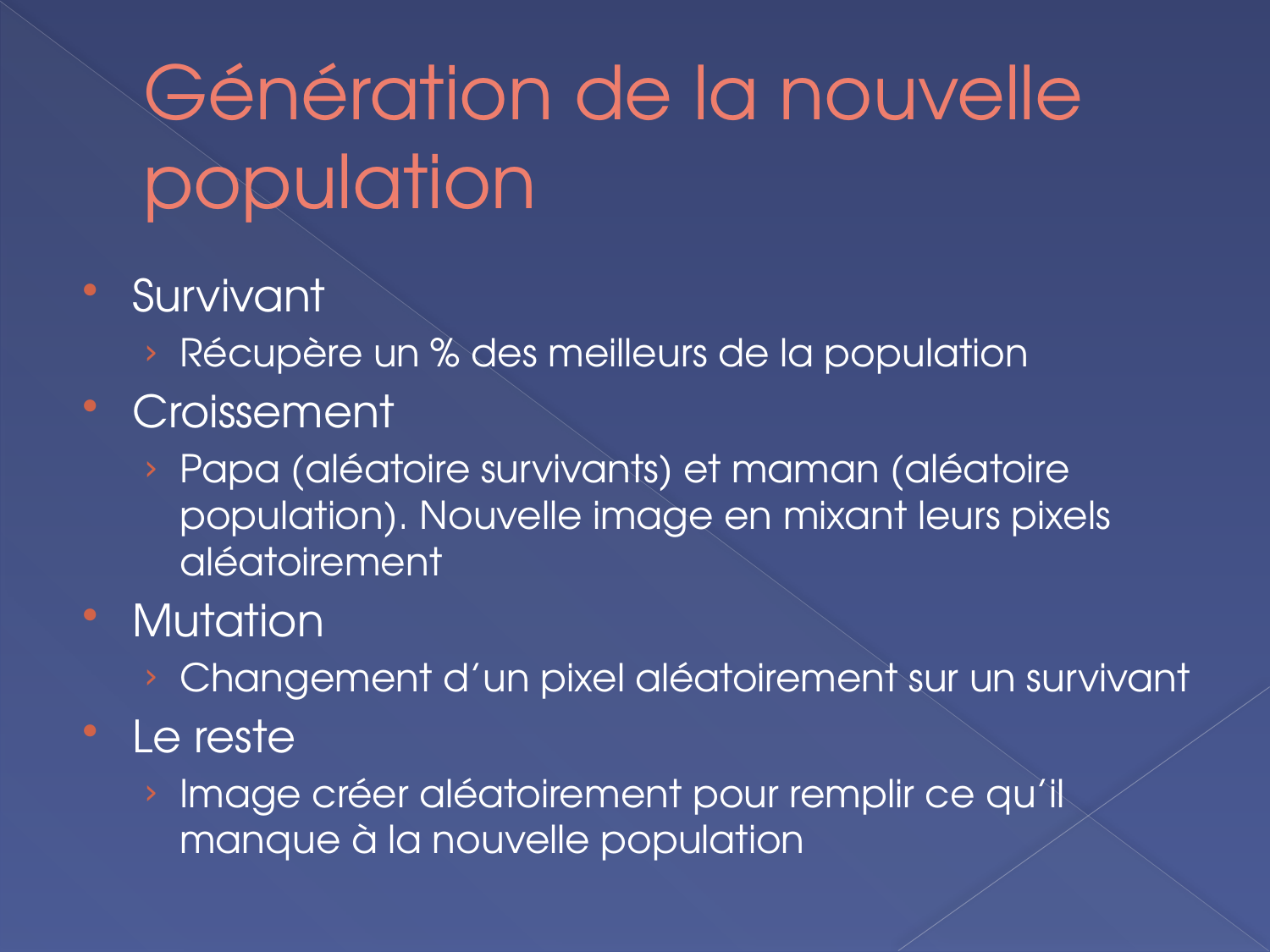

# Génération de la nouvelle population
Survivant
Récupère un % des meilleurs de la population
Croissement
Papa (aléatoire survivants) et maman (aléatoire population). Nouvelle image en mixant leurs pixels aléatoirement
Mutation
Changement d’un pixel aléatoirement sur un survivant
Le reste
Image créer aléatoirement pour remplir ce qu’il manque à la nouvelle population